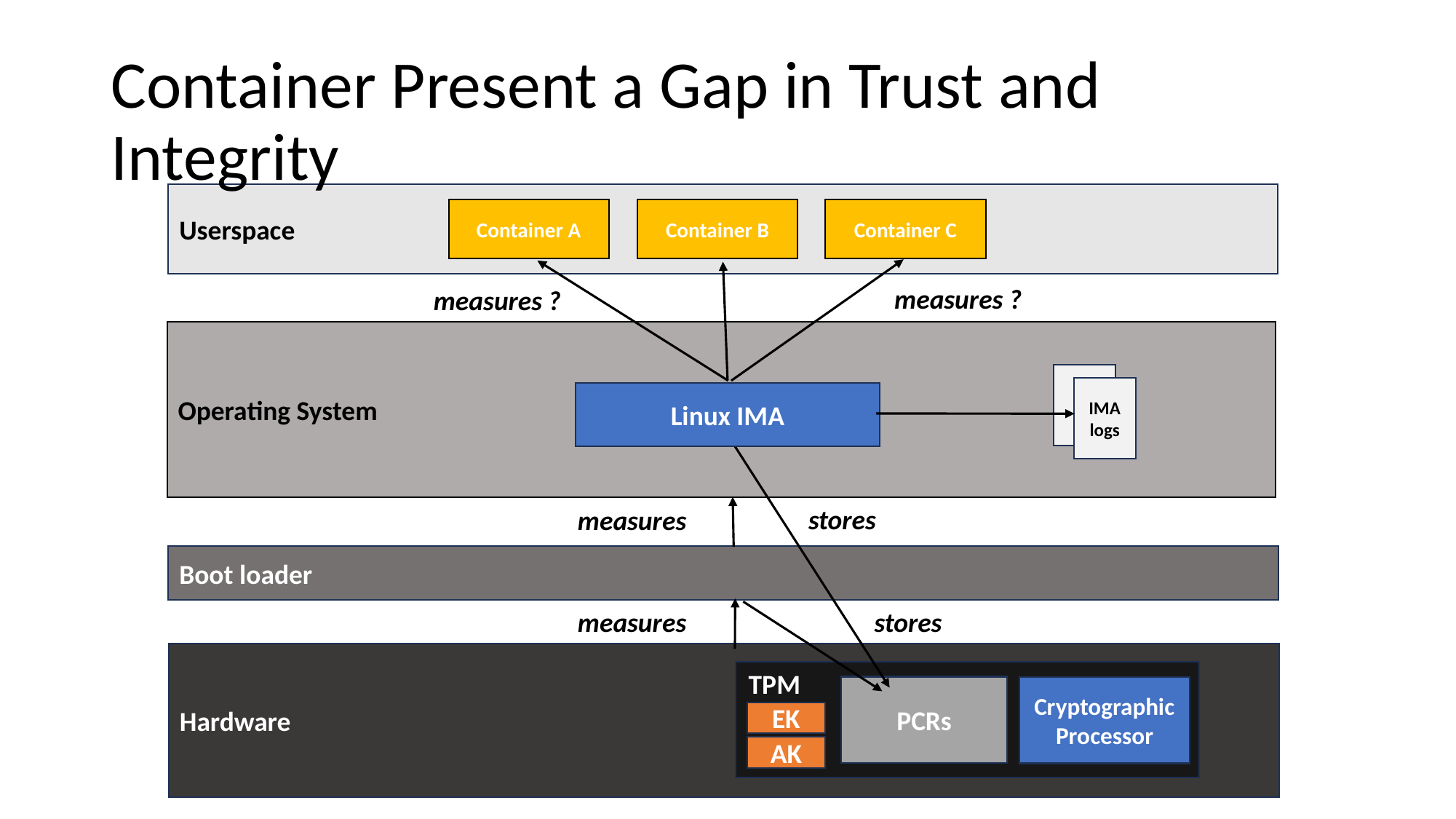

# Container Present a Gap in Trust and Integrity
Userspace
Container A
Container B
Container C
measures ?
measures ?
Operating System

IMA logs
Linux IMA
stores
measures
Boot loader
stores
measures
Hardware

TPM
PCRs
Cryptographic Processor
EK
AK